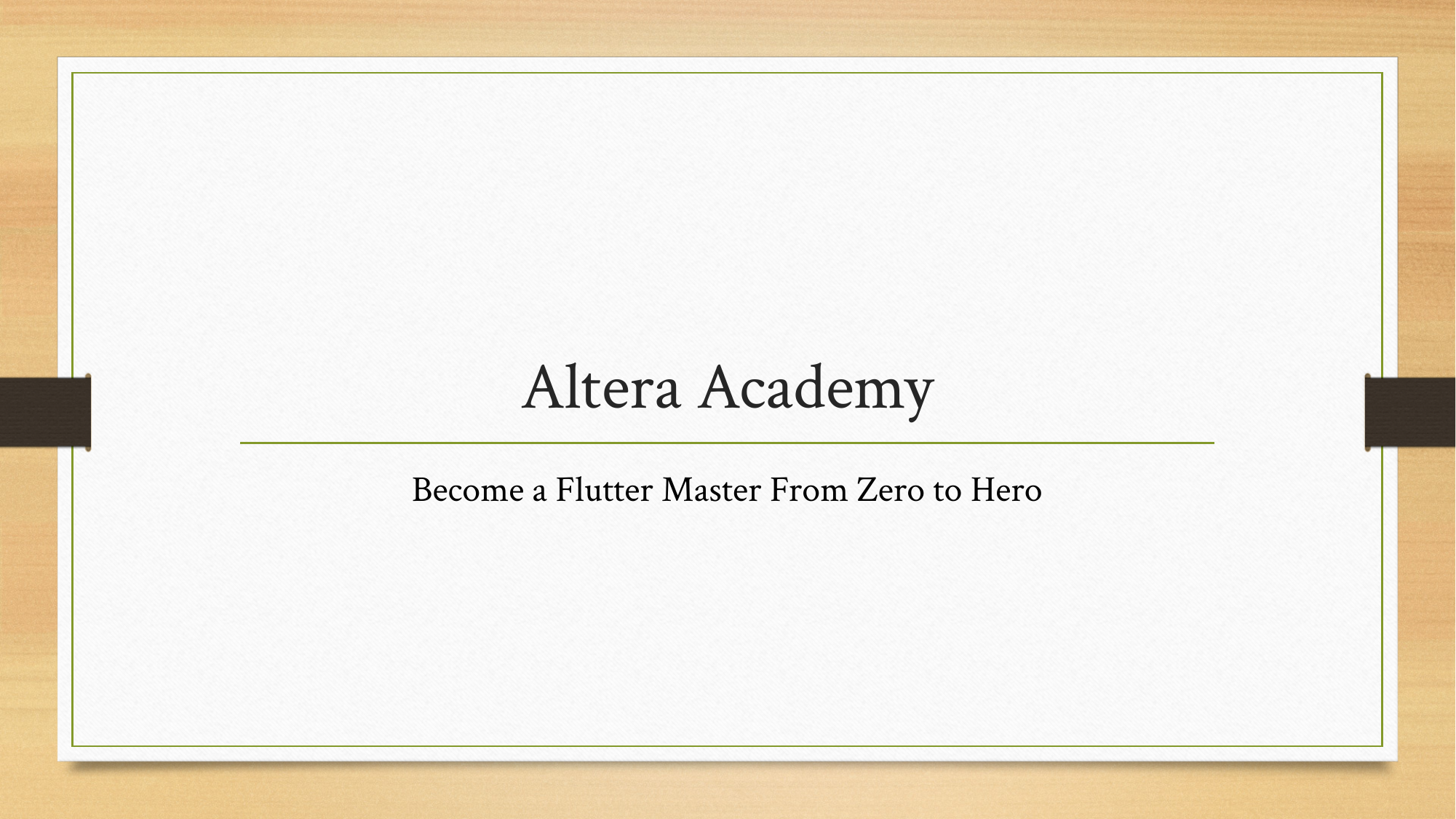

# Altera Academy
Become a Flutter Master From Zero to Hero